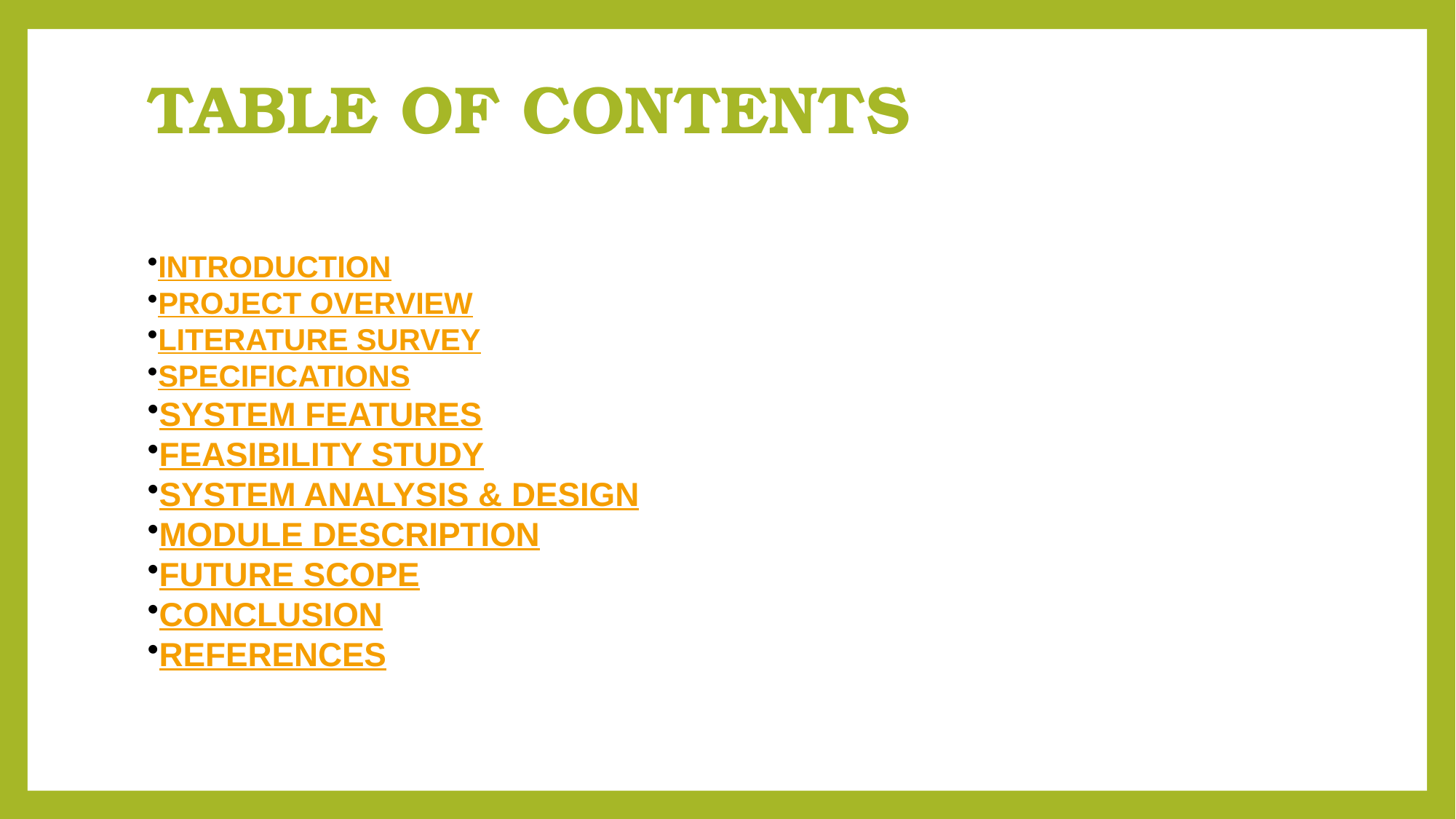

# TABLE OF CONTENTS
INTRODUCTION
PROJECT OVERVIEW
LITERATURE SURVEY
SPECIFICATIONS
SYSTEM FEATURES
FEASIBILITY STUDY
SYSTEM ANALYSIS & DESIGN
MODULE DESCRIPTION
FUTURE SCOPE
CONCLUSION
REFERENCES